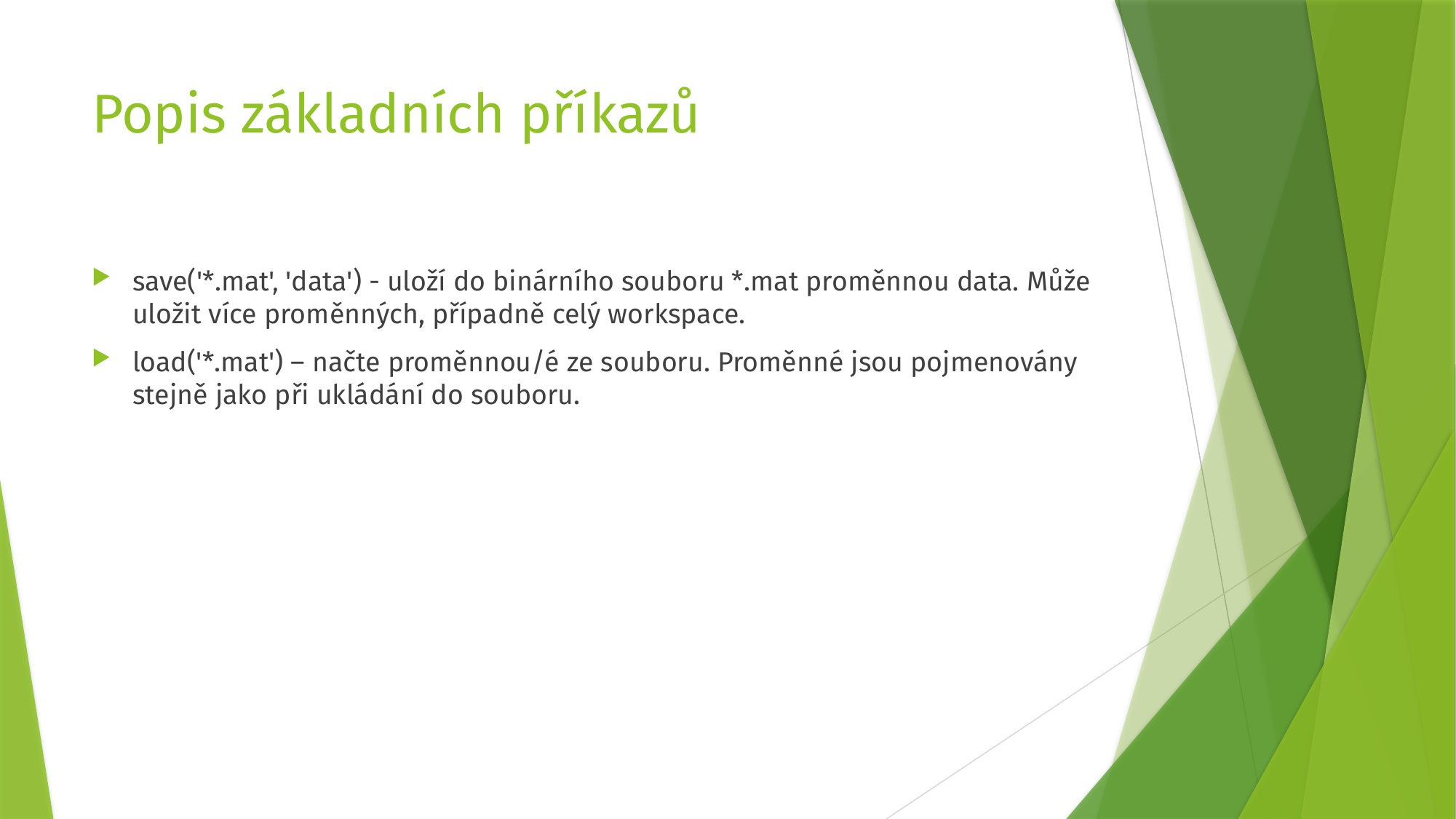

# Popis základních příkazů
save('*.mat'‚ 'data') - uloží do binárního souboru *.mat proměnnou data. Může uložit více proměnných, případně celý workspace.
load('*.mat') – načte proměnnou/é ze souboru. Proměnné jsou pojmenovány stejně jako při ukládání do souboru.